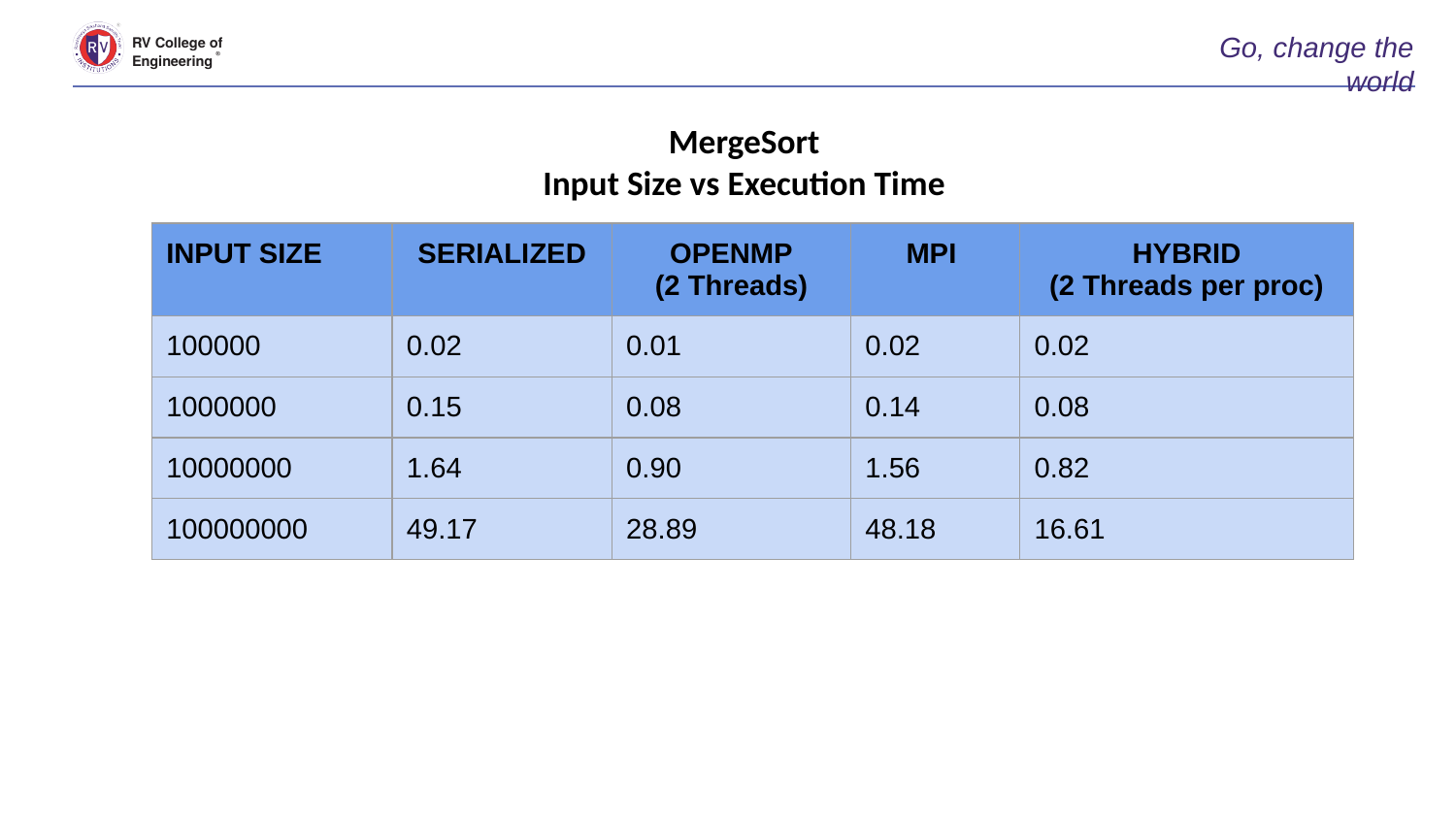

# Go, change the world
RV College of
Engineering

MergeSort
Input Size vs Execution Time
| INPUT SIZE | SERIALIZED | OPENMP (2 Threads) | MPI | HYBRID (2 Threads per proc) |
| --- | --- | --- | --- | --- |
| 100000 | 0.02 | 0.01 | 0.02 | 0.02 |
| 1000000 | 0.15 | 0.08 | 0.14 | 0.08 |
| 10000000 | 1.64 | 0.90 | 1.56 | 0.82 |
| 100000000 | 49.17 | 28.89 | 48.18 | 16.61 |